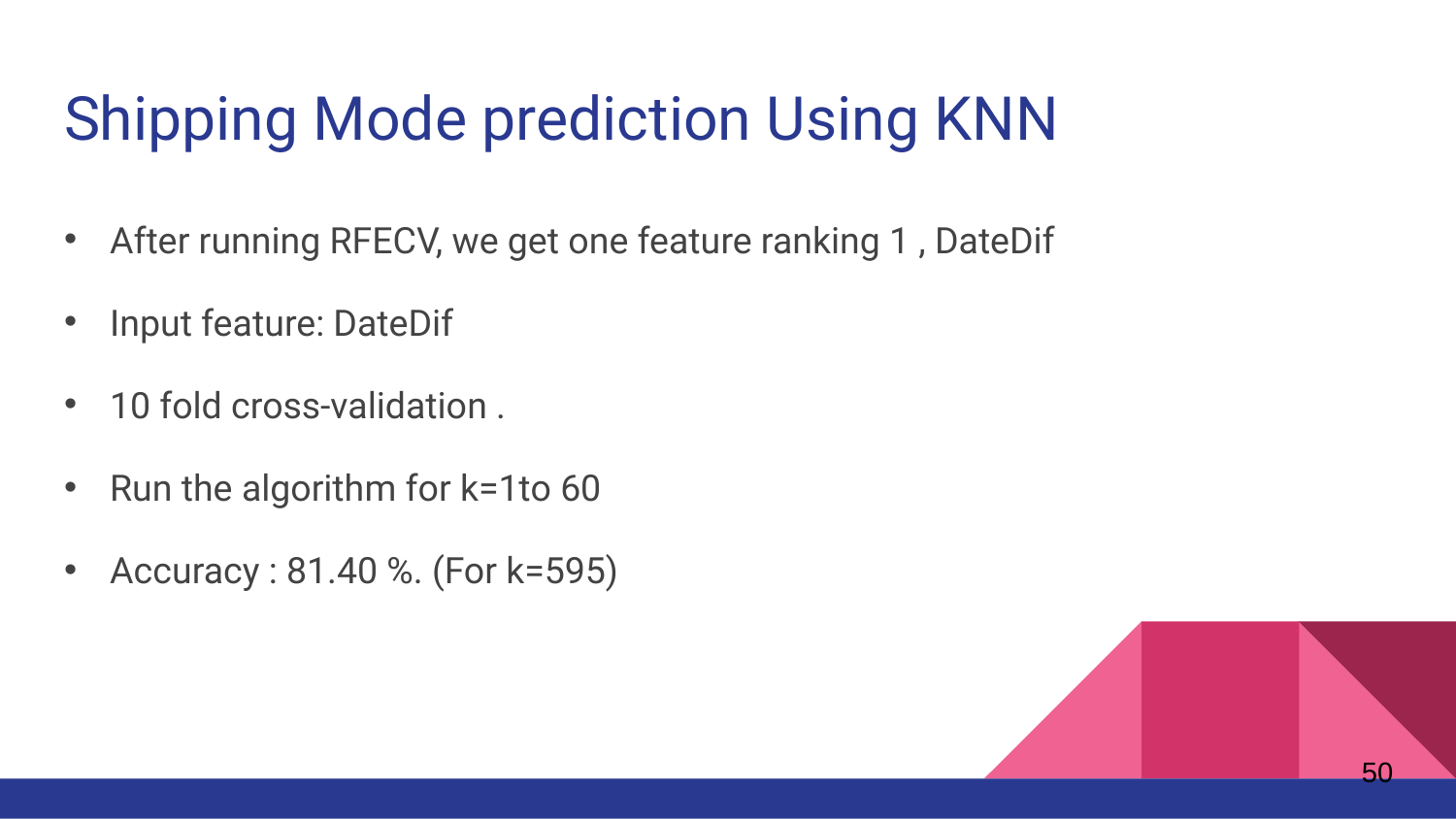

# Shipping Mode prediction Using KNN
After running RFECV, we get one feature ranking 1 , DateDif
Input feature: DateDif
10 fold cross-validation .
Run the algorithm for k=1to 60
Accuracy : 81.40 %. (For k=595)

50